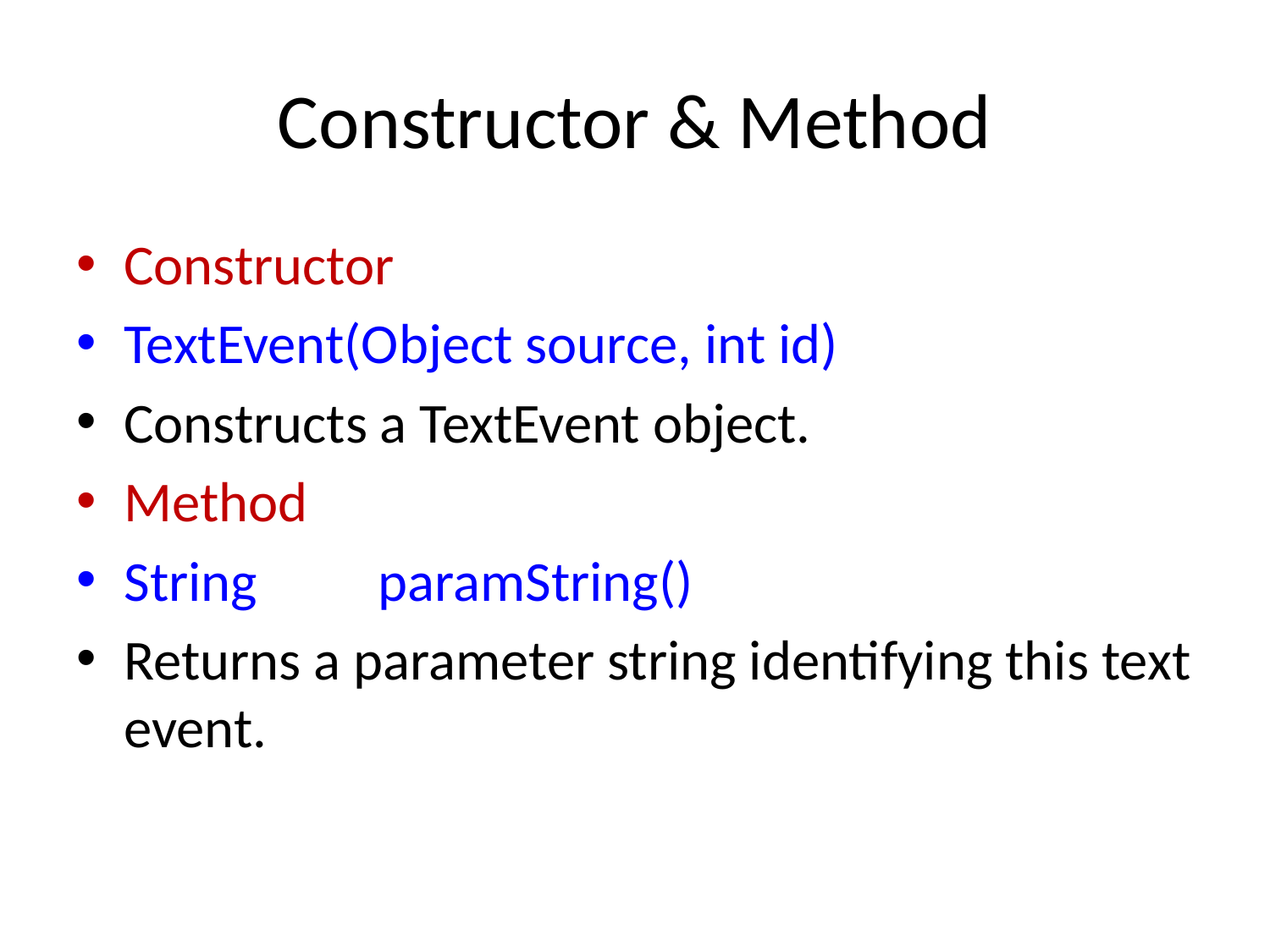

# Constructor & Method
Constructor
TextEvent(Object source, int id)
Constructs a TextEvent object.
Method
String 	paramString()
Returns a parameter string identifying this text event.